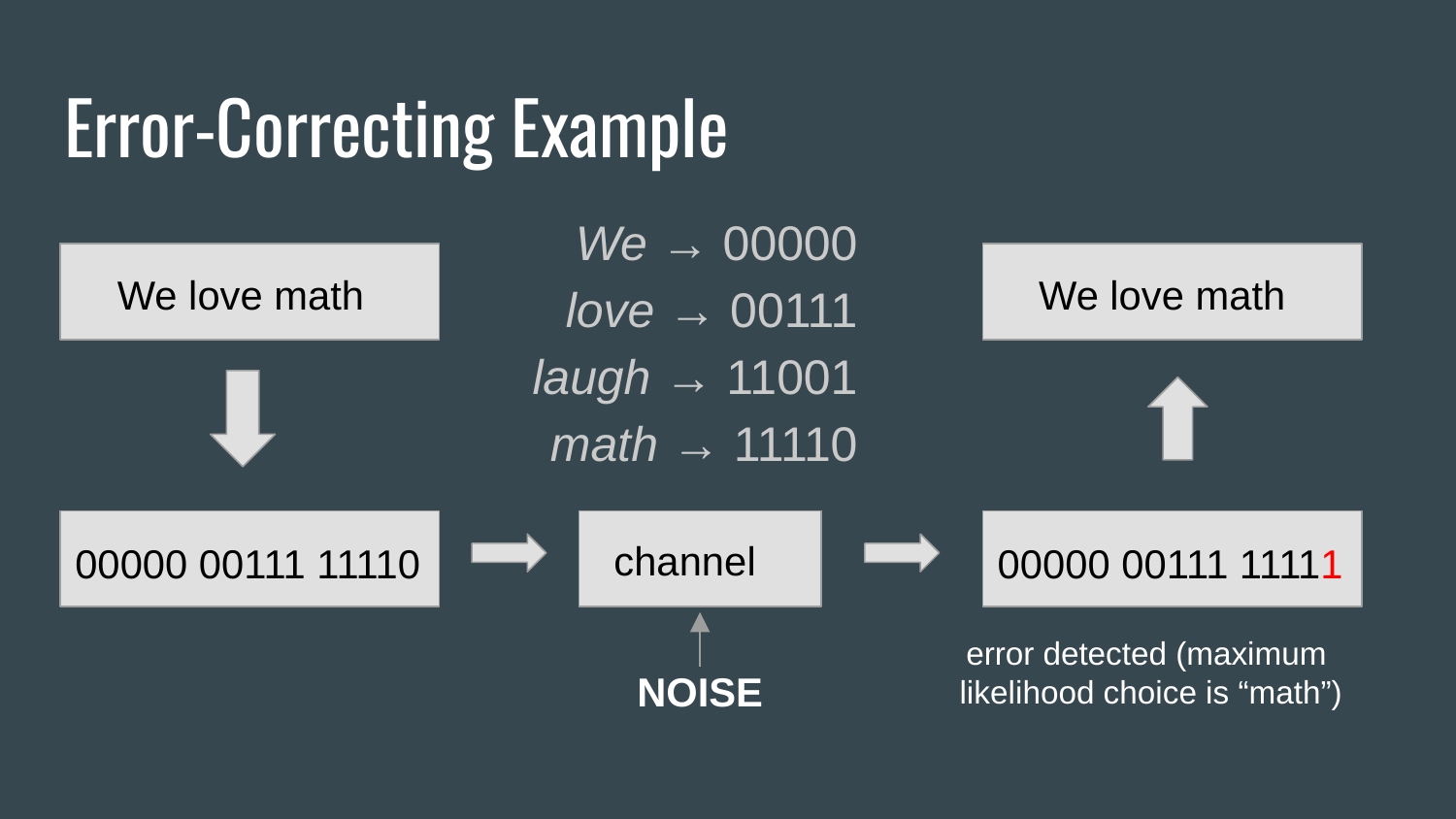

# Error-Correcting Example
We → 00000
love → 00111
laugh → 11001
math → 11110

We love math
We love math

channel
00000 00111 11111
00000 00111 11110

error detected (maximum
likelihood choice is “math”)
NOISE